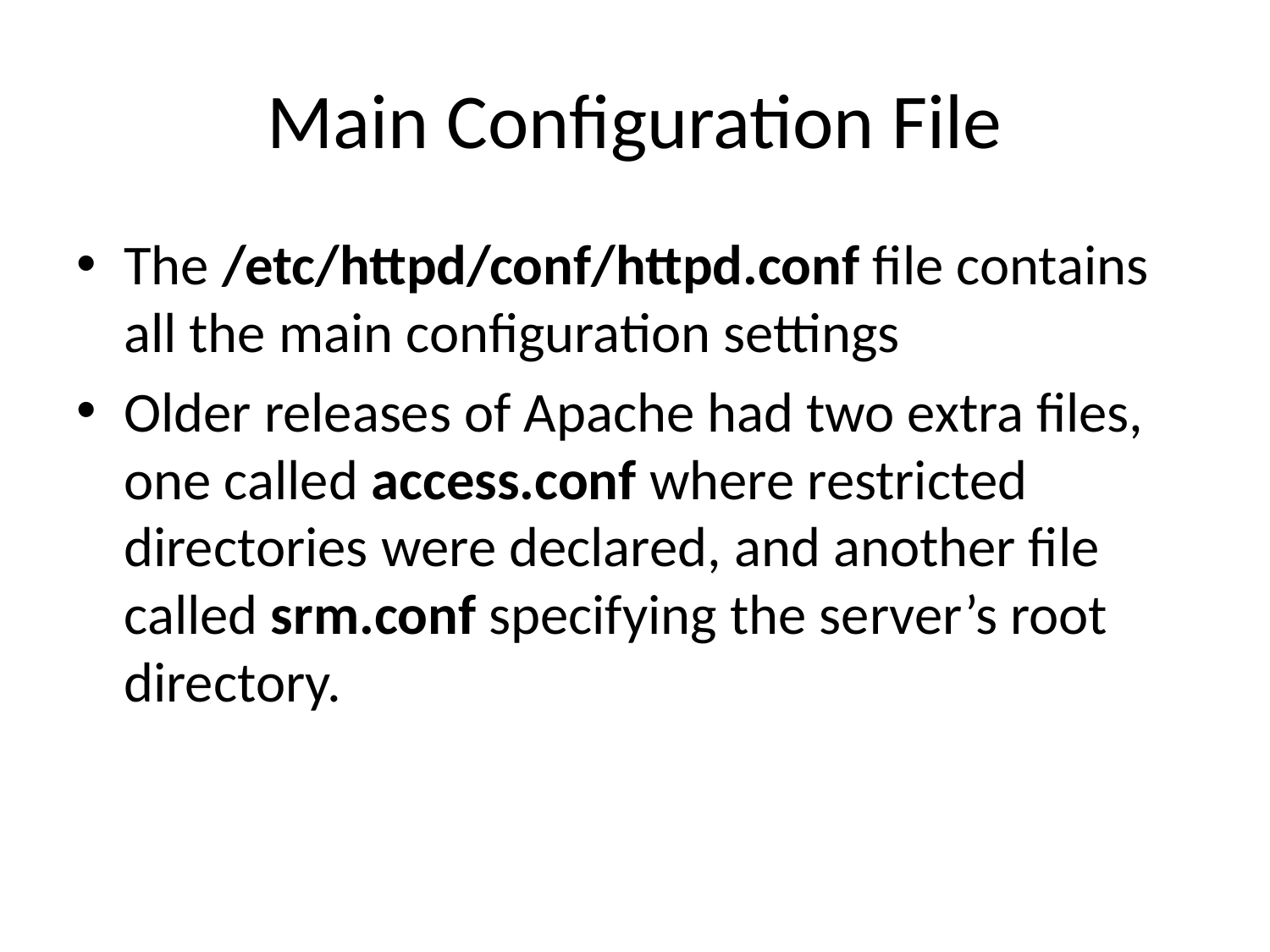

# Main Configuration File
The /etc/httpd/conf/httpd.conf file contains all the main configuration settings
Older releases of Apache had two extra files, one called access.conf where restricted directories were declared, and another file called srm.conf specifying the server’s root directory.